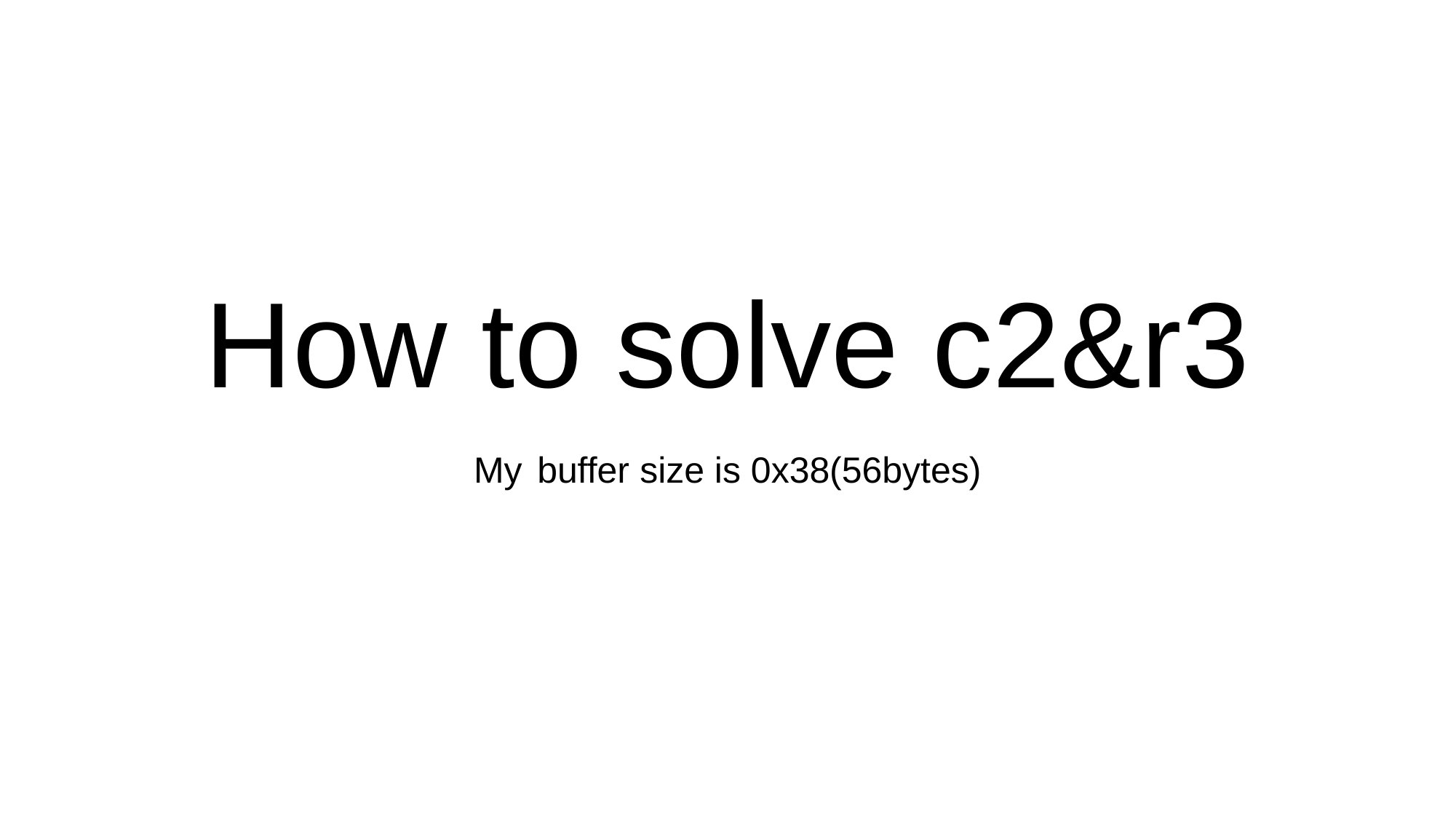

# How to solve c2&r3
My buffer size is 0x38(56bytes)